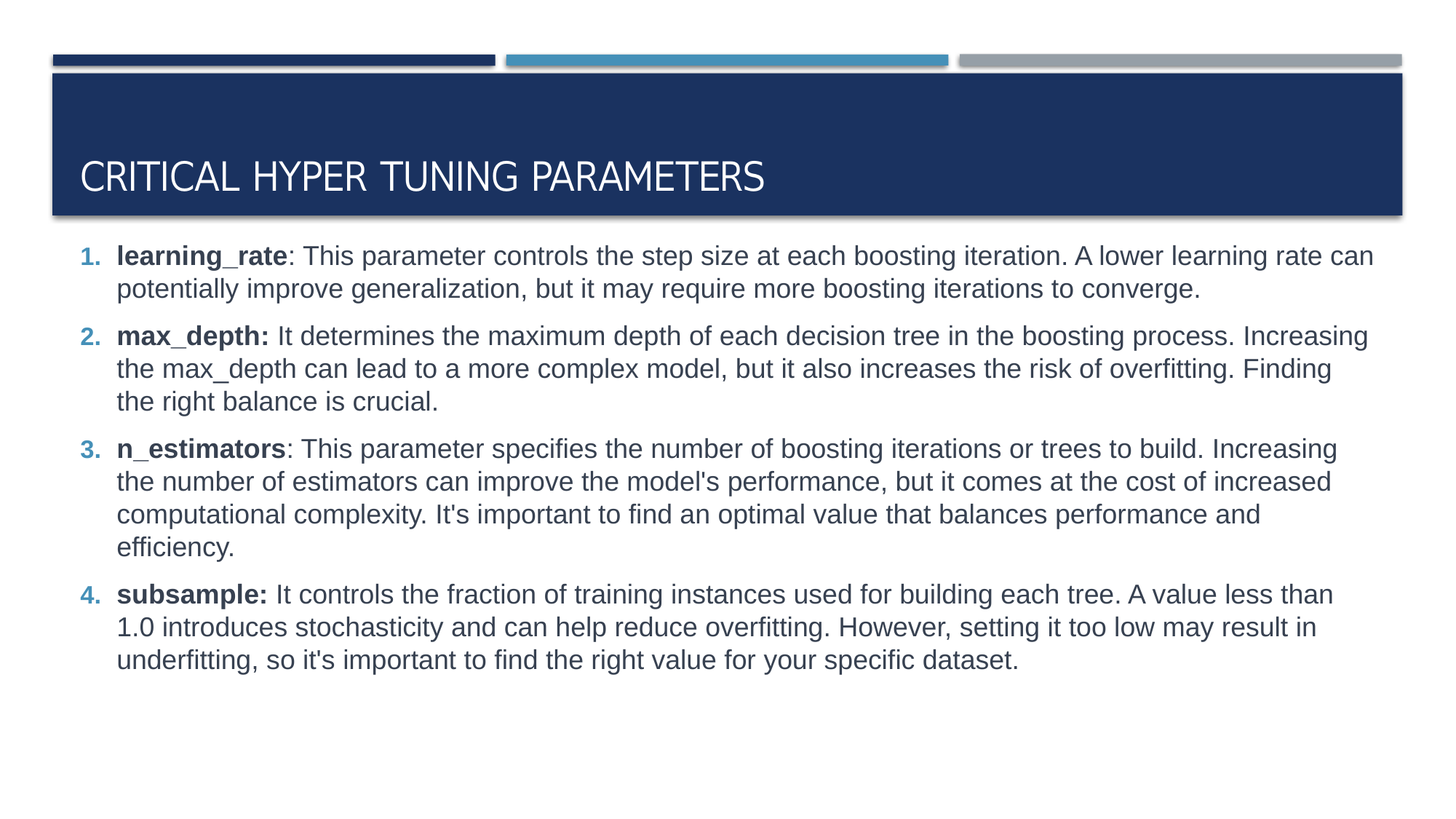

# Critical Hyper tuning Parameters
learning_rate: This parameter controls the step size at each boosting iteration. A lower learning rate can potentially improve generalization, but it may require more boosting iterations to converge.
max_depth: It determines the maximum depth of each decision tree in the boosting process. Increasing the max_depth can lead to a more complex model, but it also increases the risk of overfitting. Finding the right balance is crucial.
n_estimators: This parameter specifies the number of boosting iterations or trees to build. Increasing the number of estimators can improve the model's performance, but it comes at the cost of increased computational complexity. It's important to find an optimal value that balances performance and efficiency.
subsample: It controls the fraction of training instances used for building each tree. A value less than 1.0 introduces stochasticity and can help reduce overfitting. However, setting it too low may result in underfitting, so it's important to find the right value for your specific dataset.